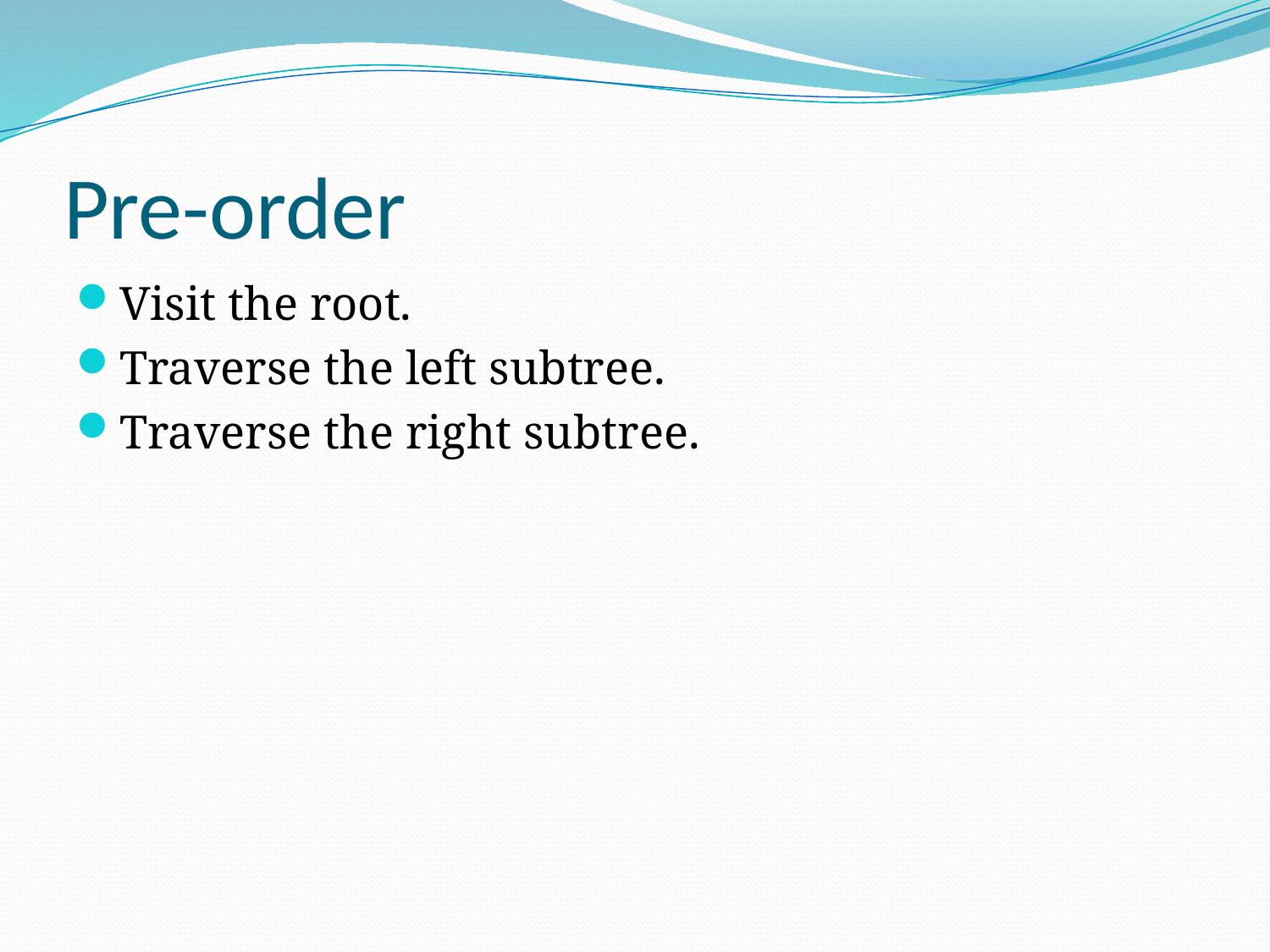

# Pre-order
Visit the root.
Traverse the left subtree.
Traverse the right subtree.